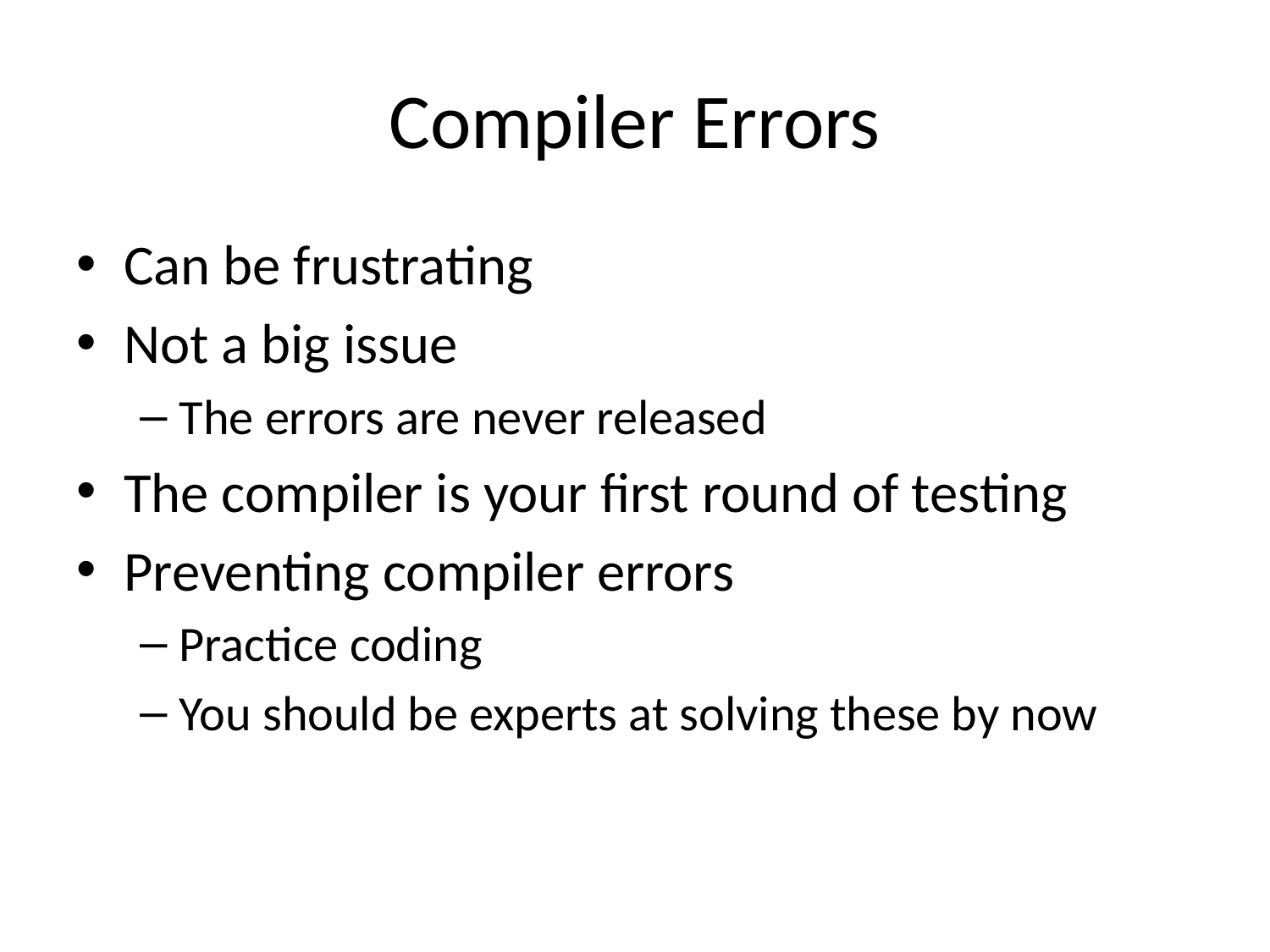

# Compiler Errors
Can be frustrating
Not a big issue
The errors are never released
The compiler is your first round of testing
Preventing compiler errors
Practice coding
You should be experts at solving these by now